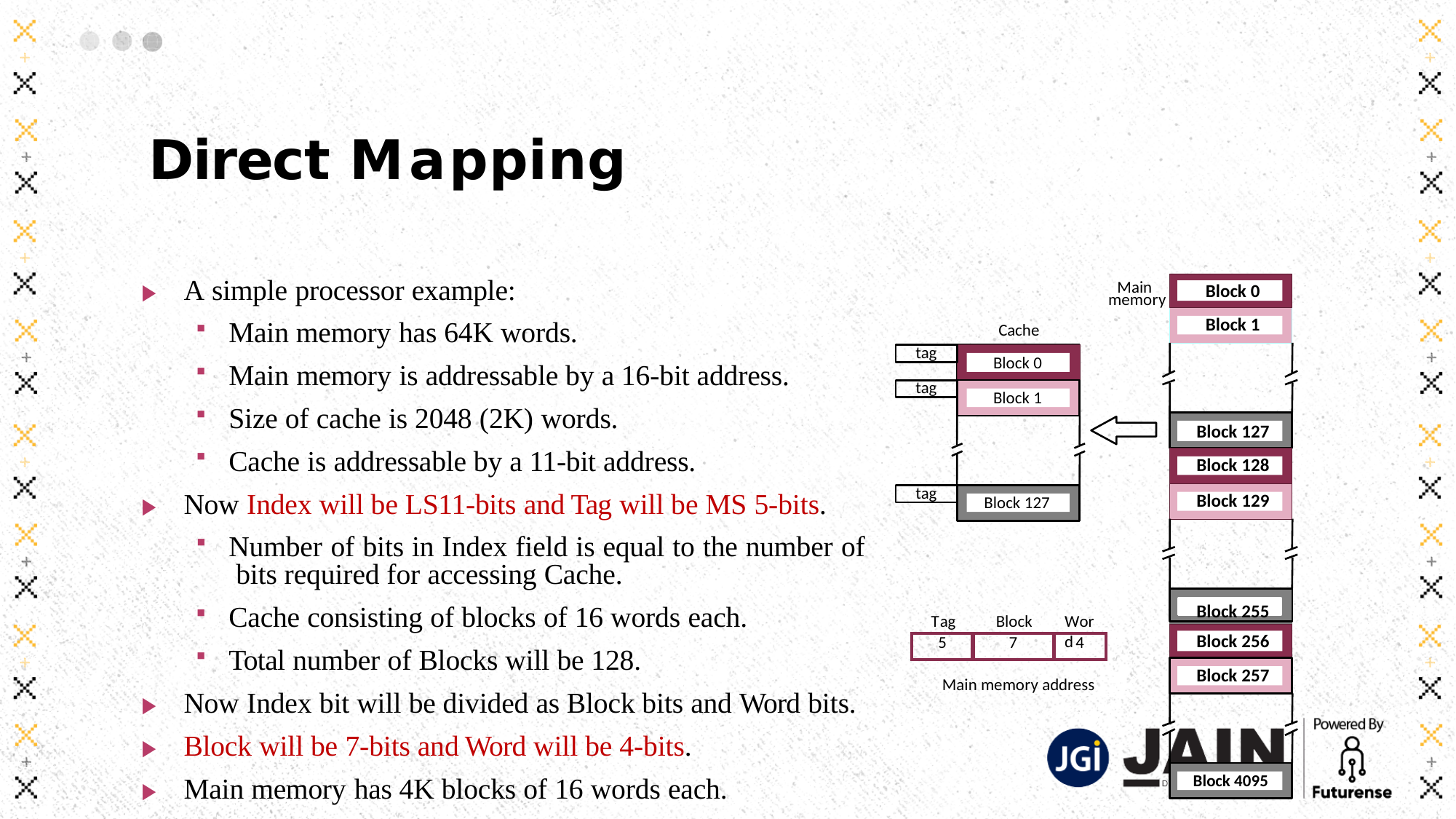

# Direct Mapping
▶	A simple processor example:
Main memory has 64K words.
Main memory is addressable by a 16-bit address.
Size of cache is 2048 (2K) words.
Cache is addressable by a 11-bit address.
▶	Now Index will be LS11-bits and Tag will be MS 5-bits.
Number of bits in Index field is equal to the number of  bits required for accessing Cache.
Cache consisting of blocks of 16 words each.
Total number of Blocks will be 128.
▶	Now Index bit will be divided as Block bits and Word bits.
▶	Block will be 7-bits and Word will be 4-bits.

Main  memory
Block 0
Block 1
Cache

tag
Block 0

tag
Block 1
Block 127
Block 128
tag
Block 129
Block 127
Block 255

Tag
Block
Word
Block 256
| 5 | 7 | 4 |
| --- | --- | --- |
Block 257
Main memory address
▶	Main memory has 4K blocks of 16 words each.
Block 4095